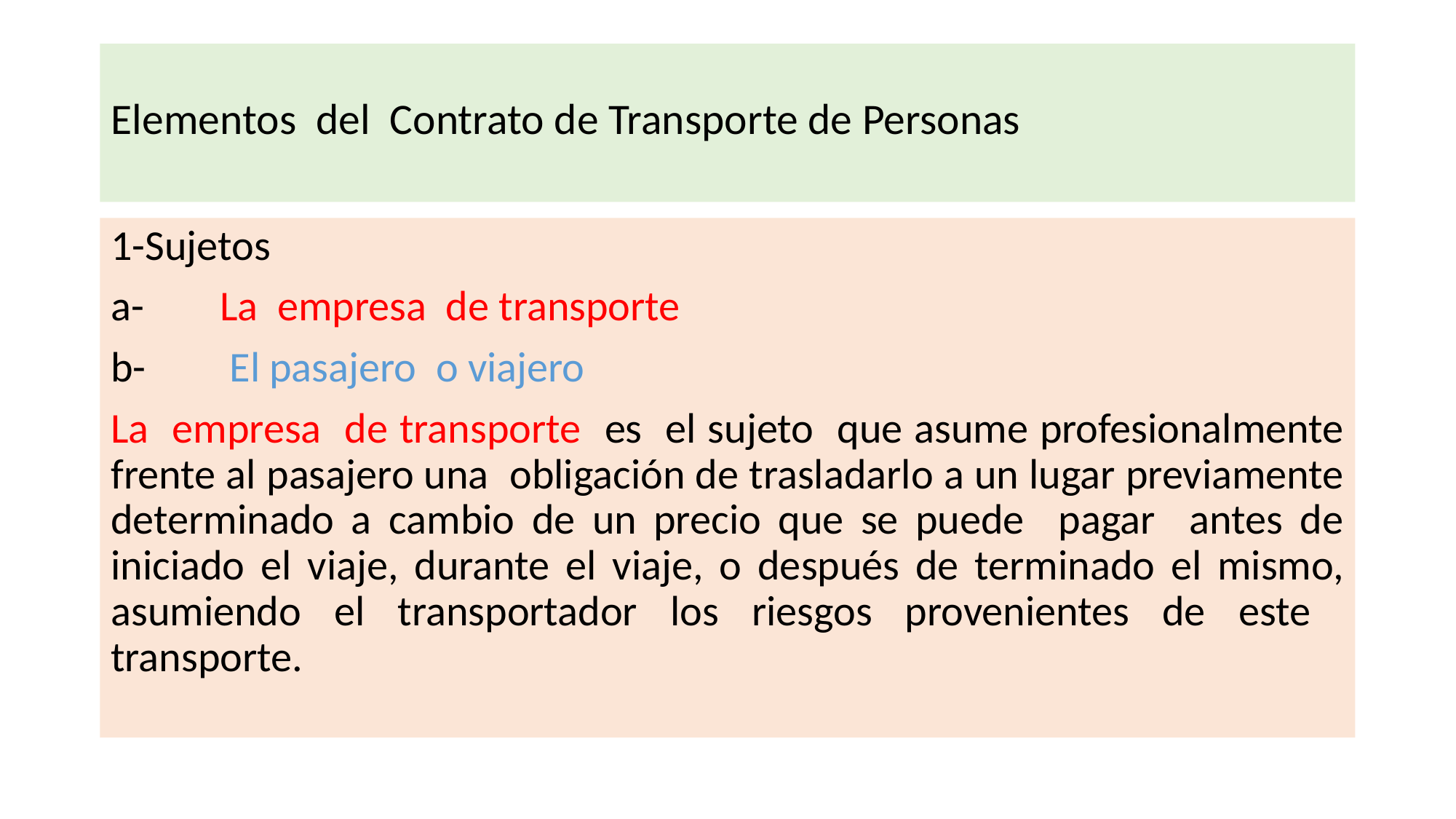

# Elementos  del  Contrato de Transporte de Personas
1-Sujetos
a-	La  empresa  de transporte
b-	 El pasajero  o viajero
La  empresa  de transporte  es  el sujeto  que asume profesionalmente frente al pasajero una  obligación de trasladarlo a un lugar previamente determinado a cambio de un precio que se puede  pagar  antes de iniciado el viaje, durante el viaje, o después de terminado el mismo, asumiendo el transportador los riesgos provenientes de este  transporte.